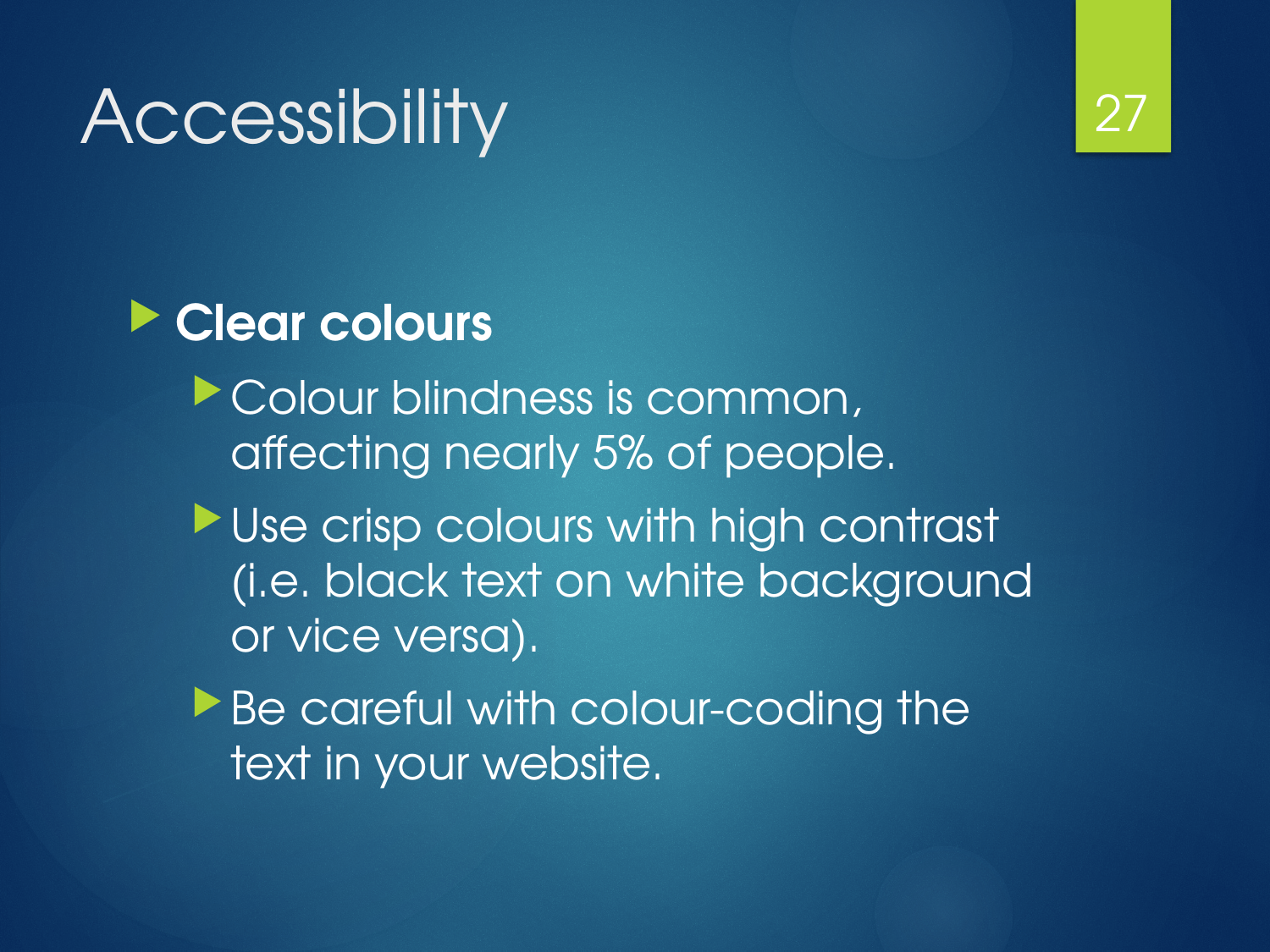

27
# Accessibility
Clear colours
Colour blindness is common, affecting nearly 5% of people.
Use crisp colours with high contrast (i.e. black text on white background or vice versa).
Be careful with colour-coding the text in your website.